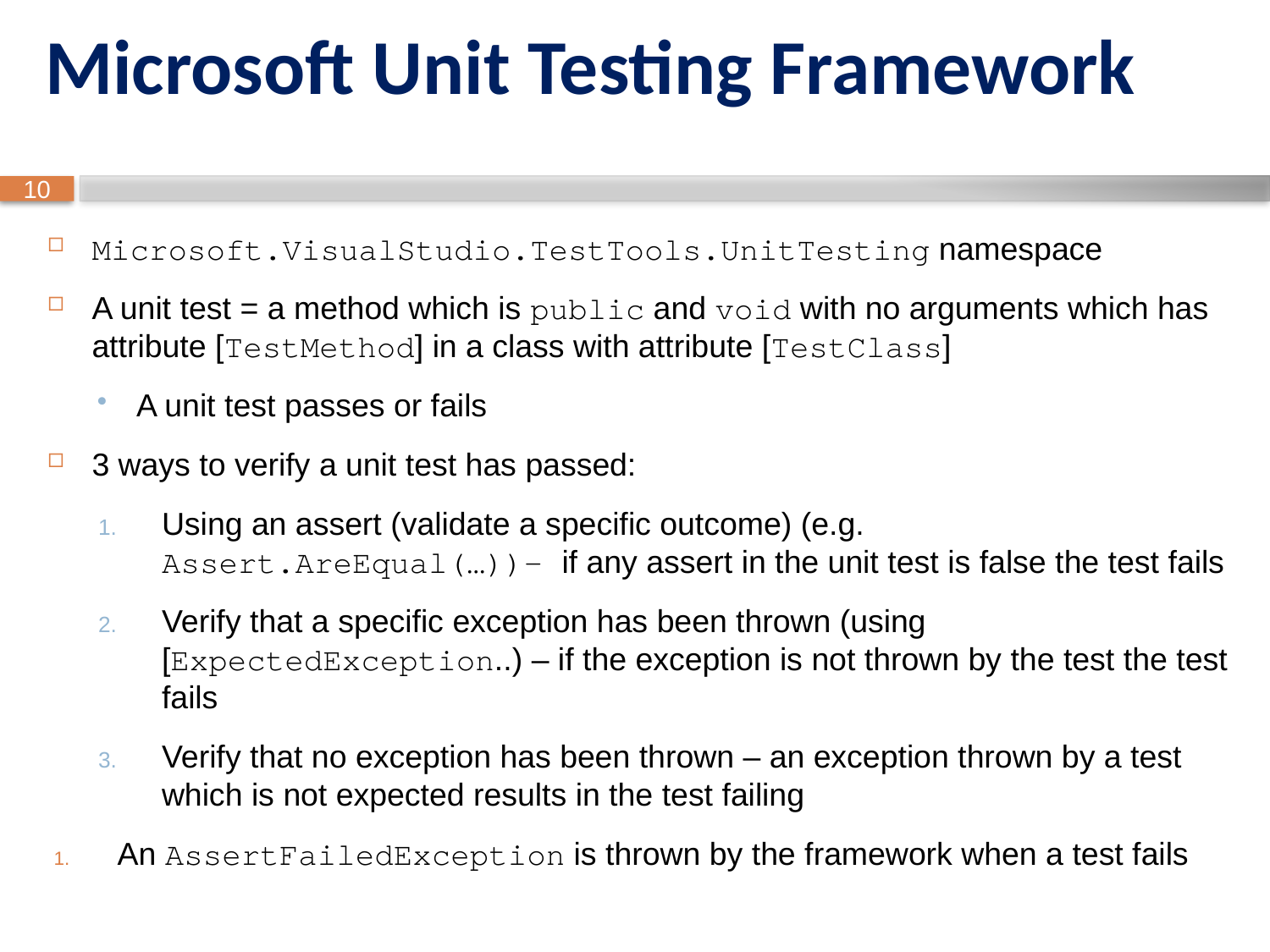

# Microsoft Unit Testing Framework
Microsoft.VisualStudio.TestTools.UnitTesting namespace
A unit test = a method which is public and void with no arguments which has attribute [TestMethod] in a class with attribute [TestClass]
A unit test passes or fails
3 ways to verify a unit test has passed:
Using an assert (validate a specific outcome) (e.g. Assert.AreEqual(…))- if any assert in the unit test is false the test fails
Verify that a specific exception has been thrown (using [ExpectedException..) – if the exception is not thrown by the test the test fails
Verify that no exception has been thrown – an exception thrown by a test which is not expected results in the test failing
An AssertFailedException is thrown by the framework when a test fails